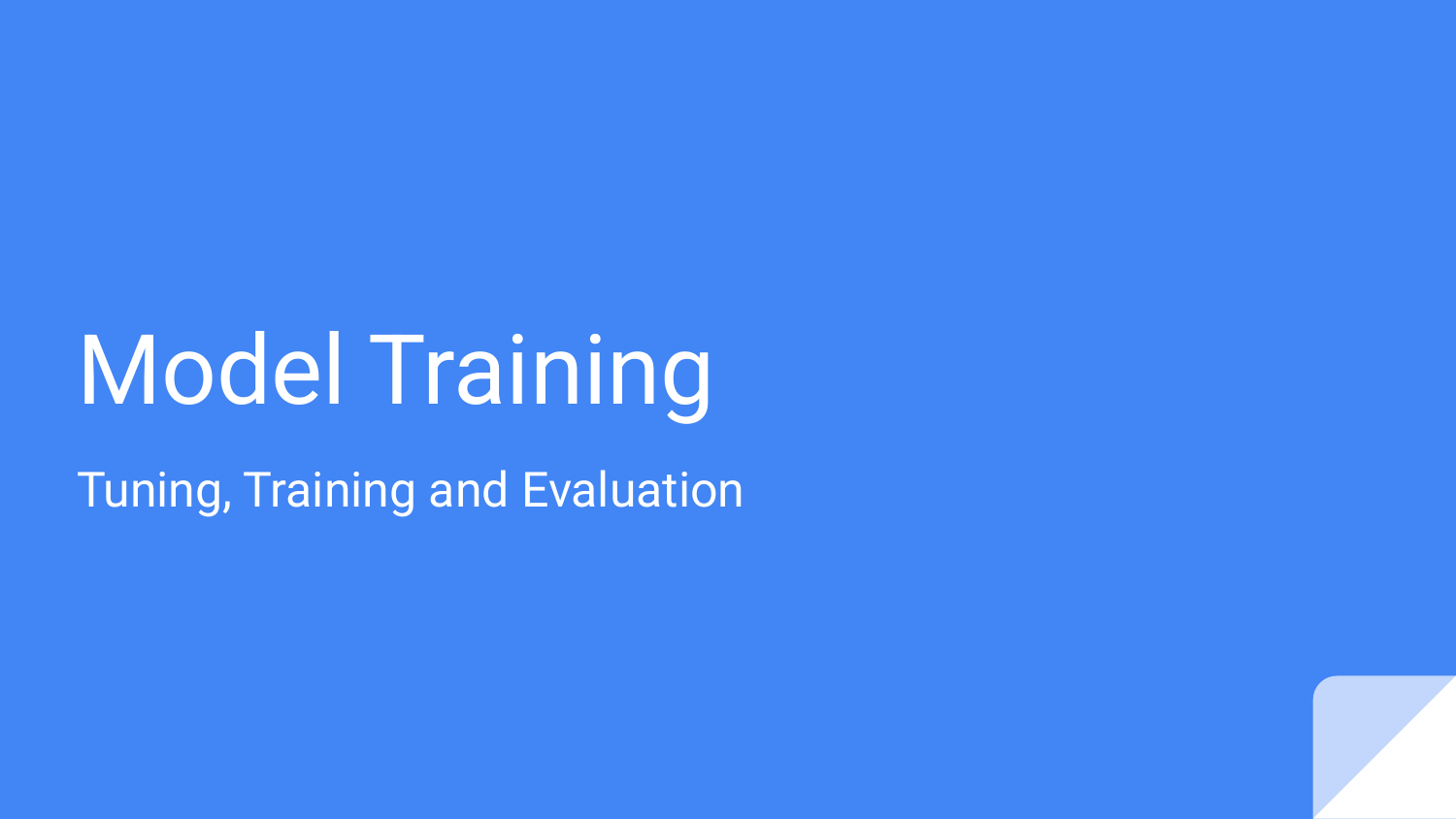

# Model Training
Tuning, Training and Evaluation